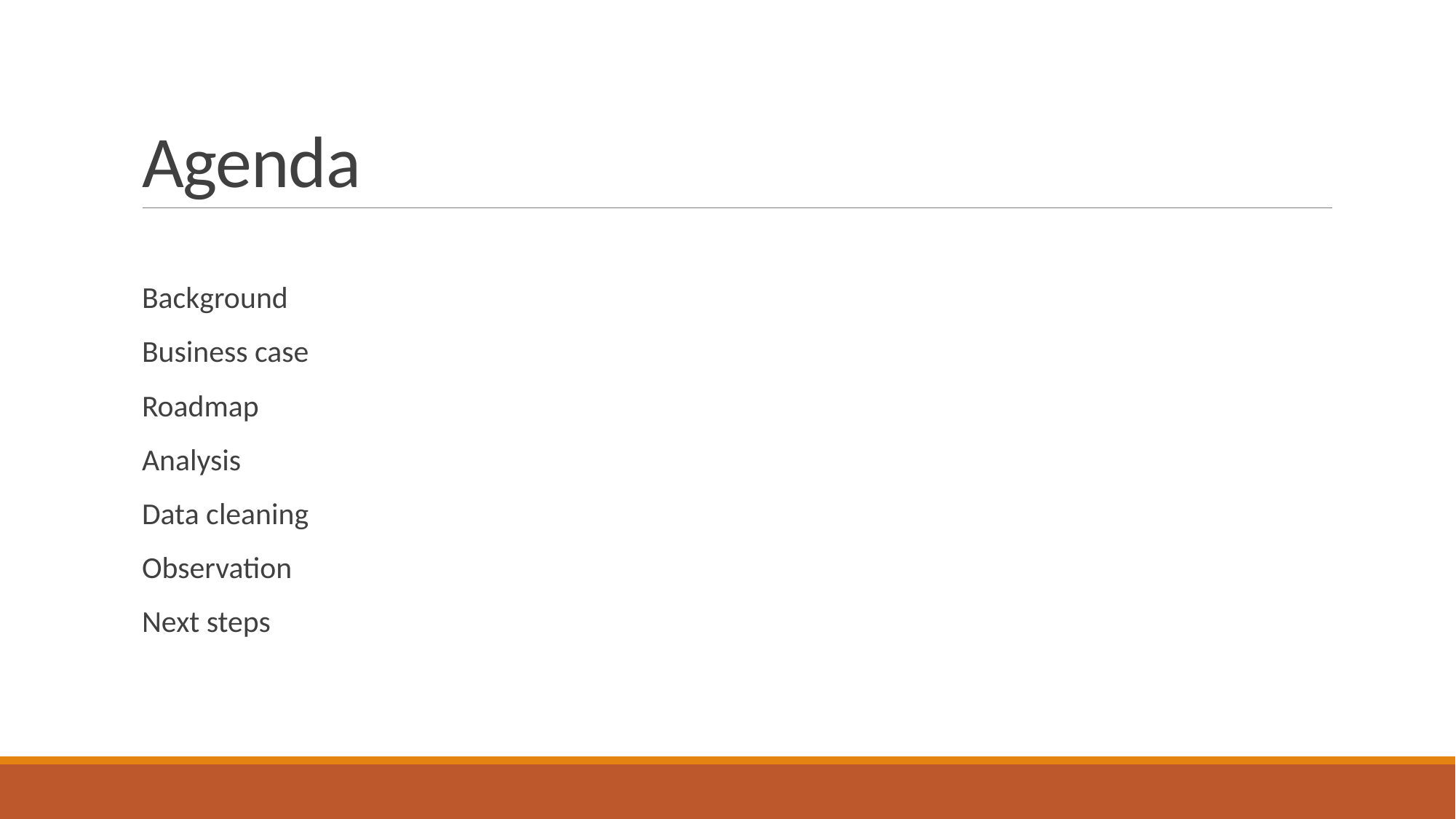

# Agenda
Background
Business case
Roadmap
Analysis
Data cleaning
Observation
Next steps